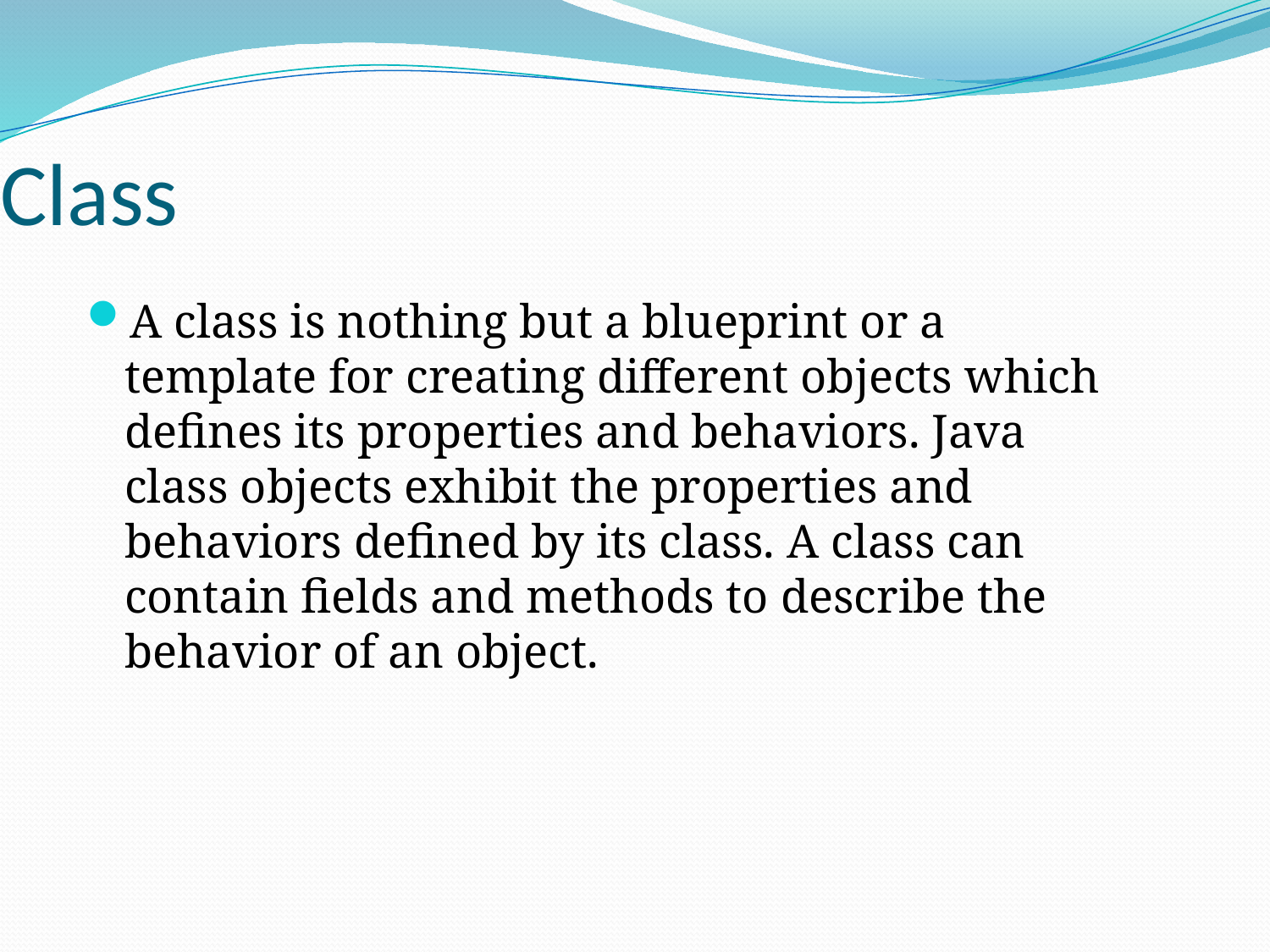

Class
A class is nothing but a blueprint or a template for creating different objects which defines its properties and behaviors. Java class objects exhibit the properties and behaviors defined by its class. A class can contain fields and methods to describe the behavior of an object.